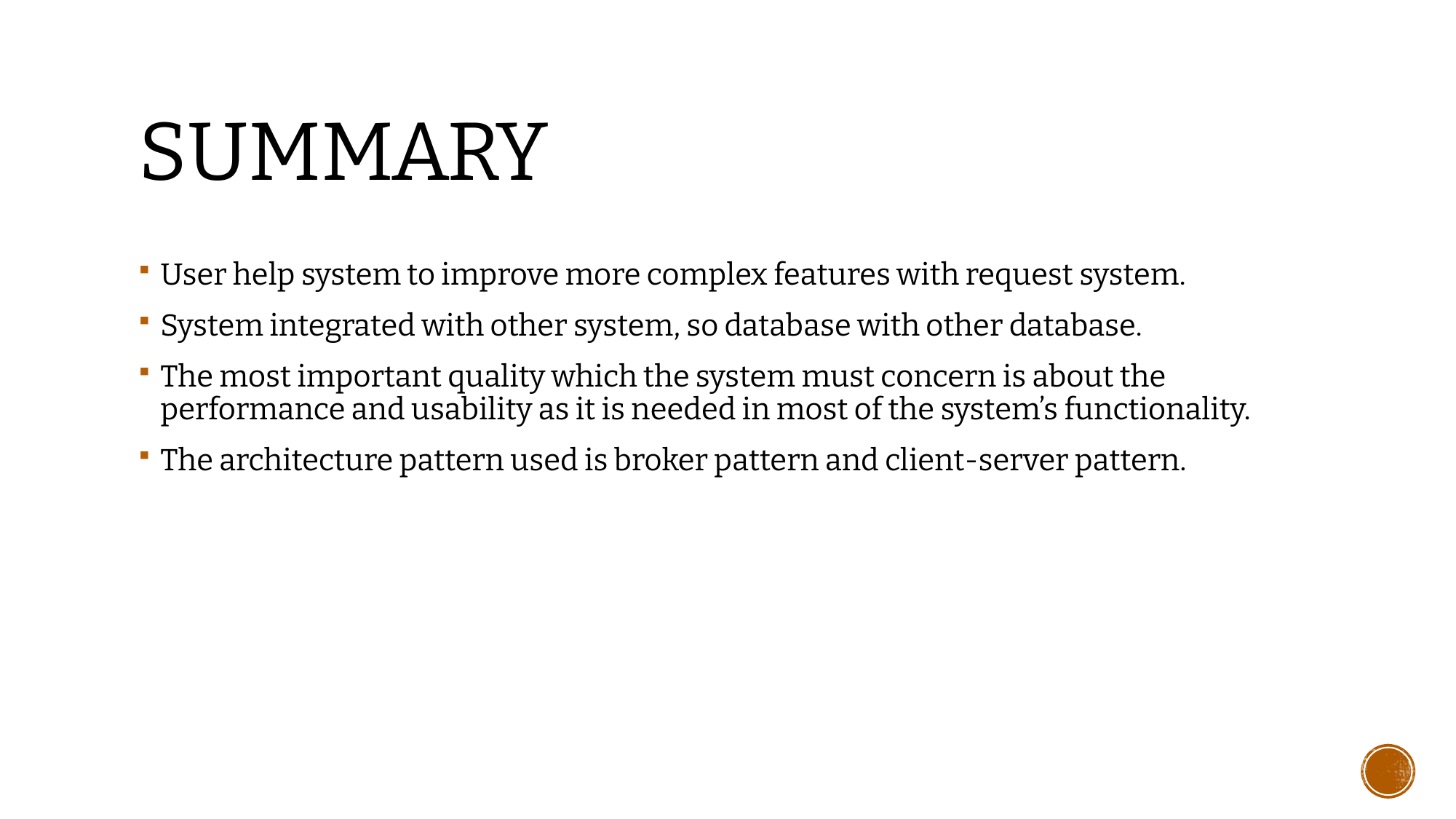

# Summary
User help system to improve more complex features with request system.
System integrated with other system, so database with other database.
The most important quality which the system must concern is about the performance and usability as it is needed in most of the system’s functionality.
The architecture pattern used is broker pattern and client-server pattern.